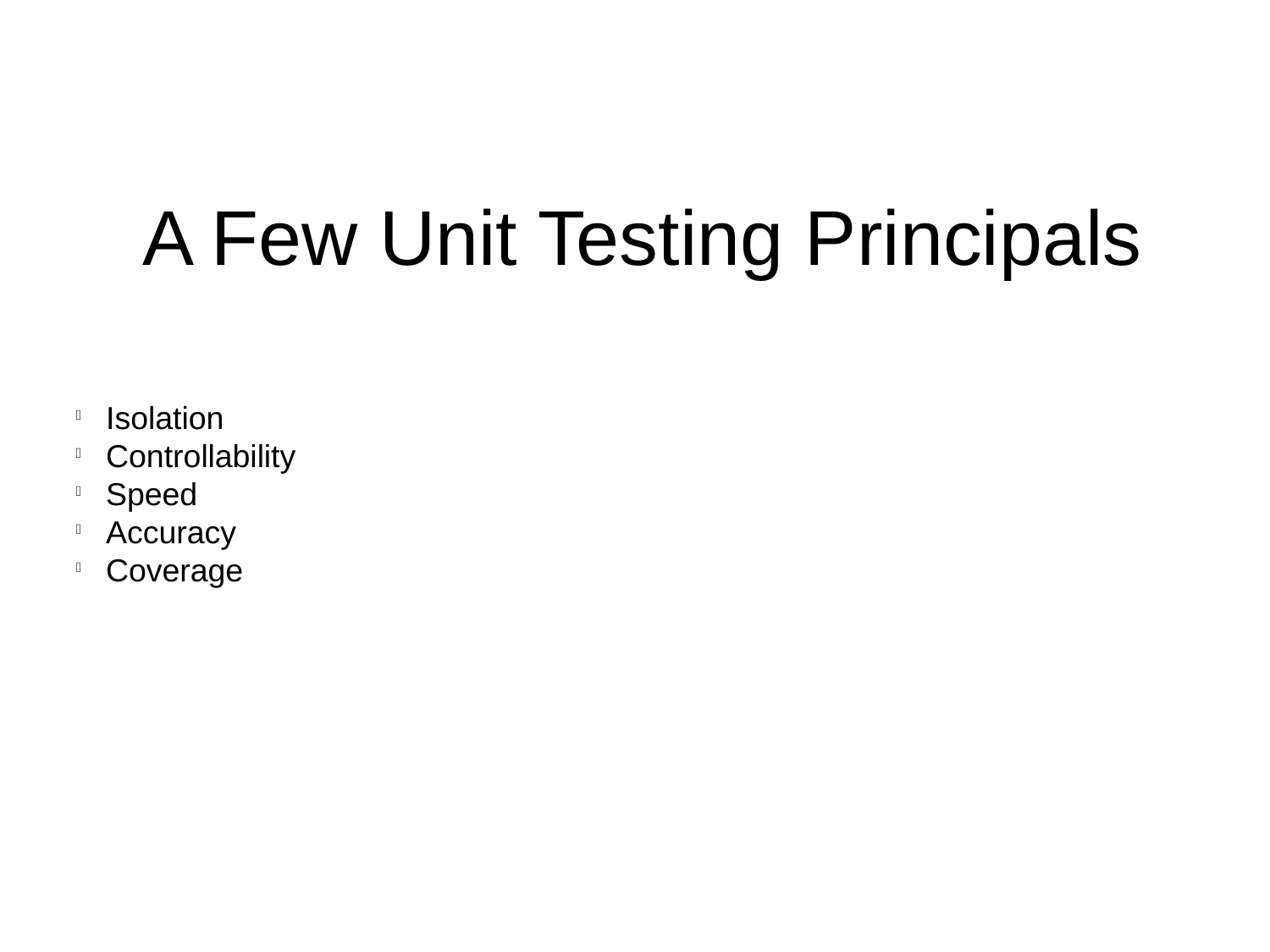

A Few Unit Testing Principals
Isolation
Controllability
Speed
Accuracy
Coverage